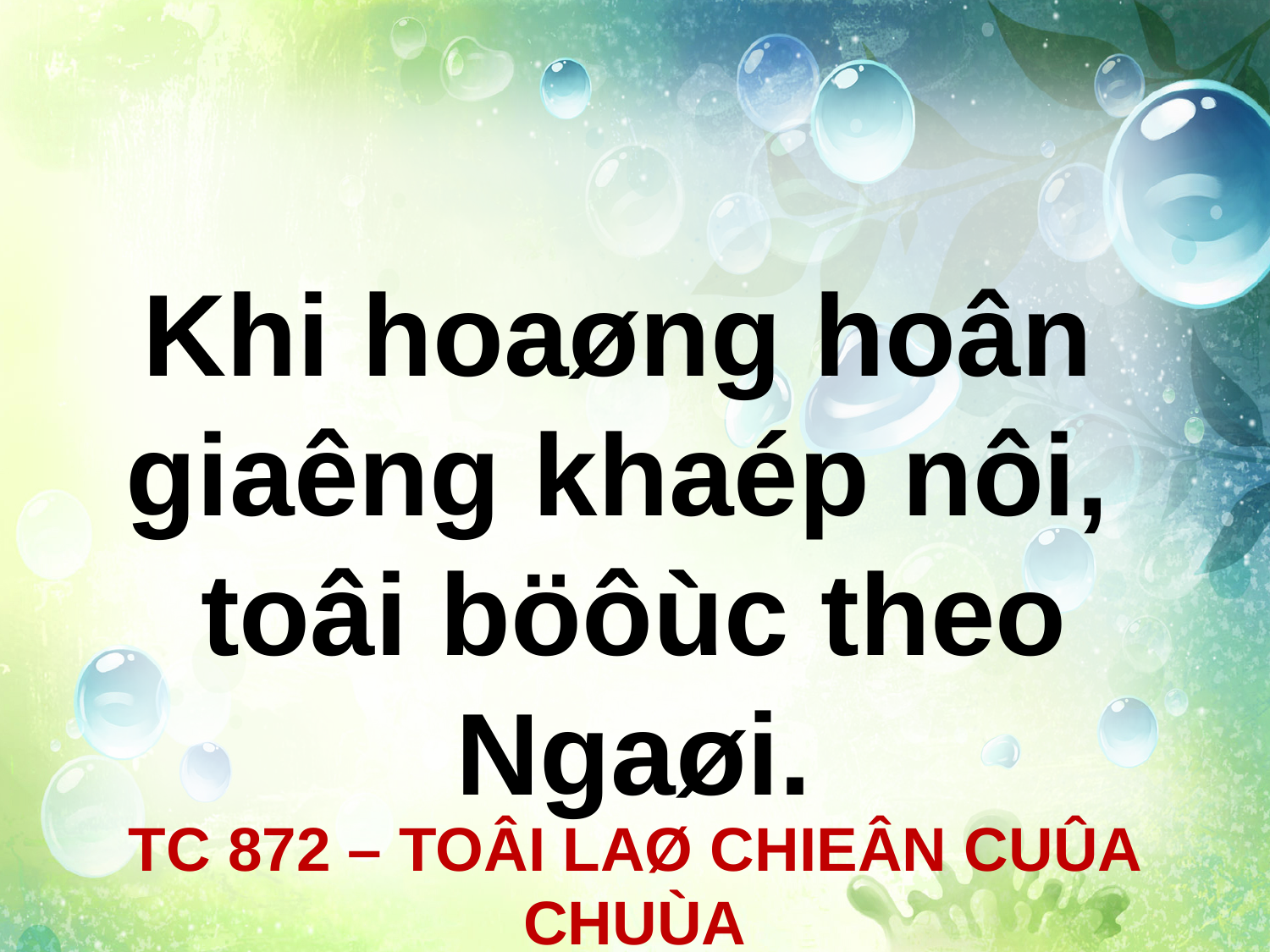

Khi hoaøng hoân
giaêng khaép nôi,
toâi böôùc theo Ngaøi.
TC 872 – TOÂI LAØ CHIEÂN CUÛA CHUÙA